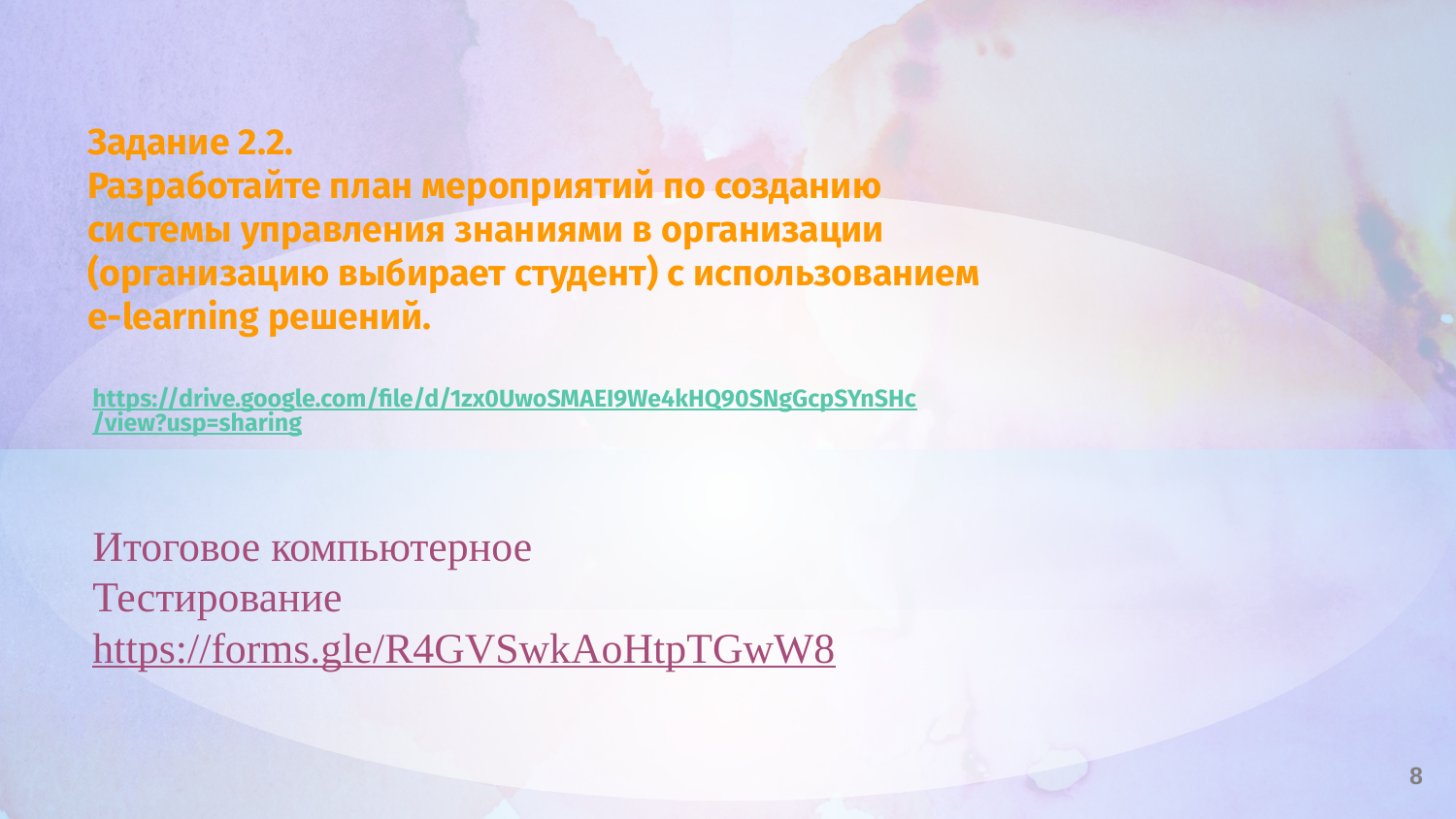

# Задание 2.2.
Разработайте план мероприятий по созданию системы управления знаниями в организации (организацию выбирает студент) с использованием e-learning решений.
https://drive.google.com/file/d/1zx0UwoSMAEI9We4kHQ90SNgGcpSYnSHc/view?usp=sharing

Итоговое компьютерное
Тестирование
https://forms.gle/R4GVSwkAoHtpTGwW8

8